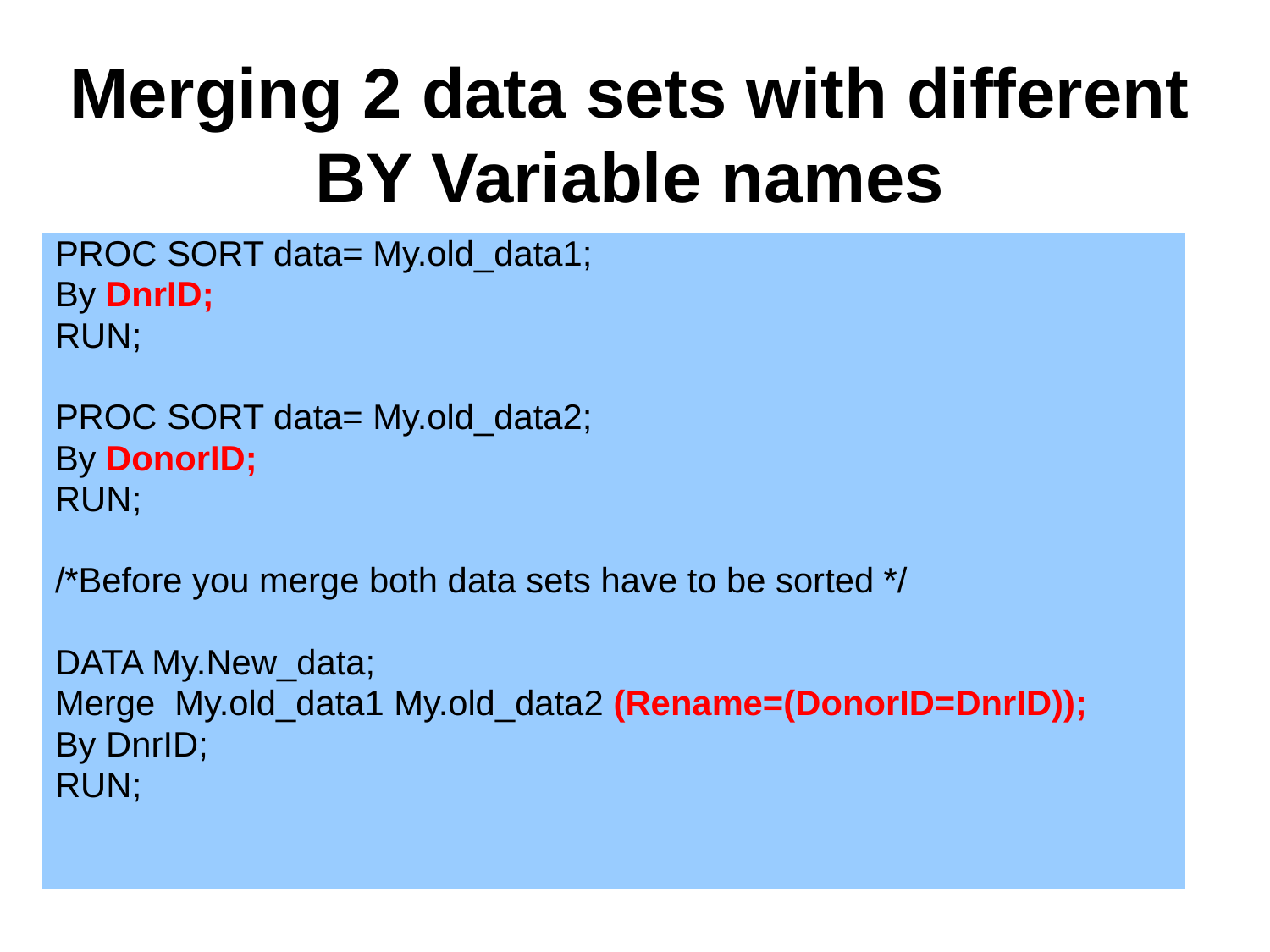

# Merging 2 data sets with different BY Variable names
PROC SORT data= My.old_data1;
By DnrID;
RUN;

PROC SORT data= My.old_data2;
By DonorID;
RUN;

/*Before you merge both data sets have to be sorted */

DATA My.New_data;
Merge  My.old_data1 My.old_data2 (Rename=(DonorID=DnrID));
By DnrID;
RUN;